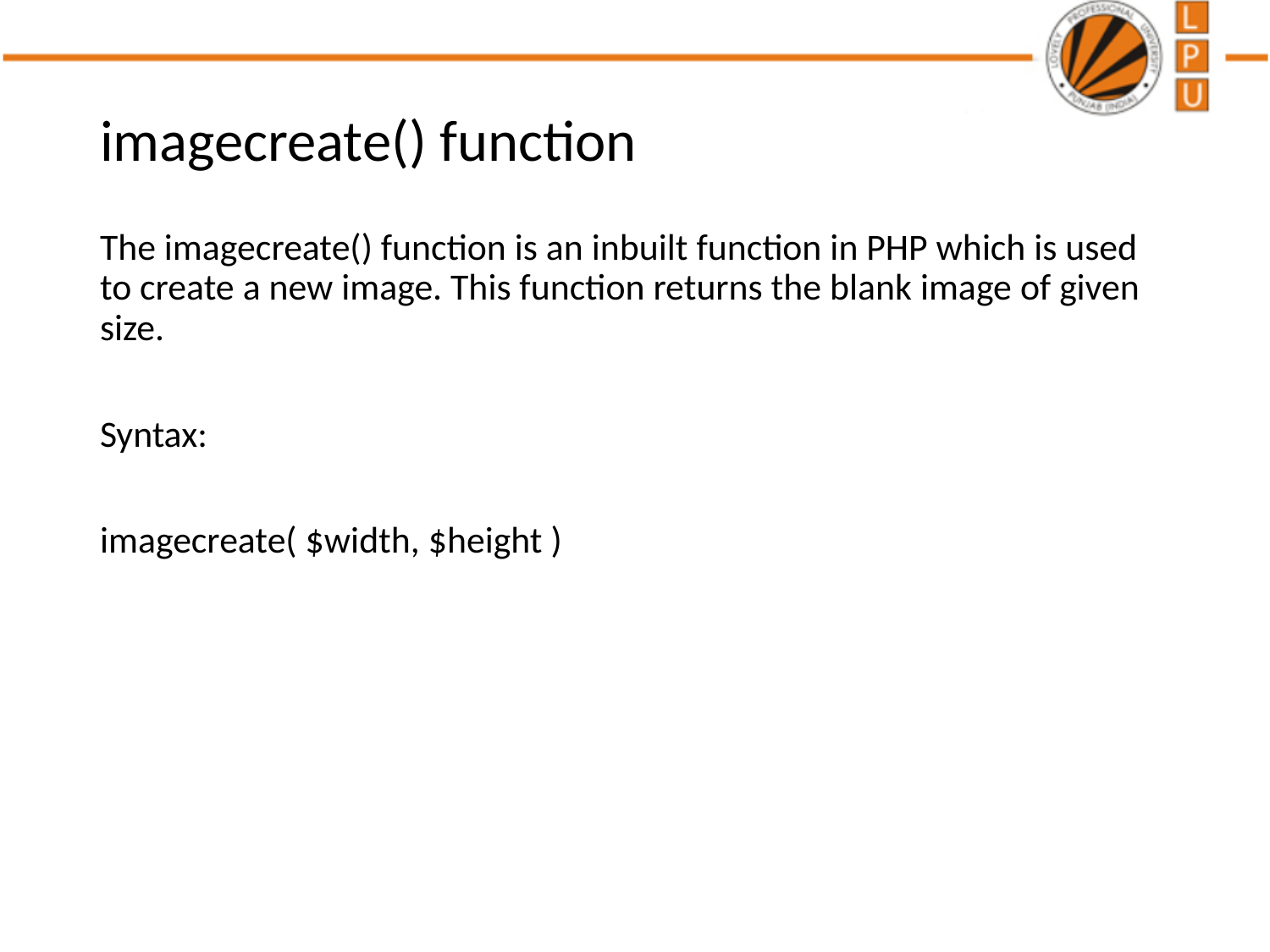

# imagecreate() function
The imagecreate() function is an inbuilt function in PHP which is used to create a new image. This function returns the blank image of given size.

Syntax:

imagecreate( $width, $height )